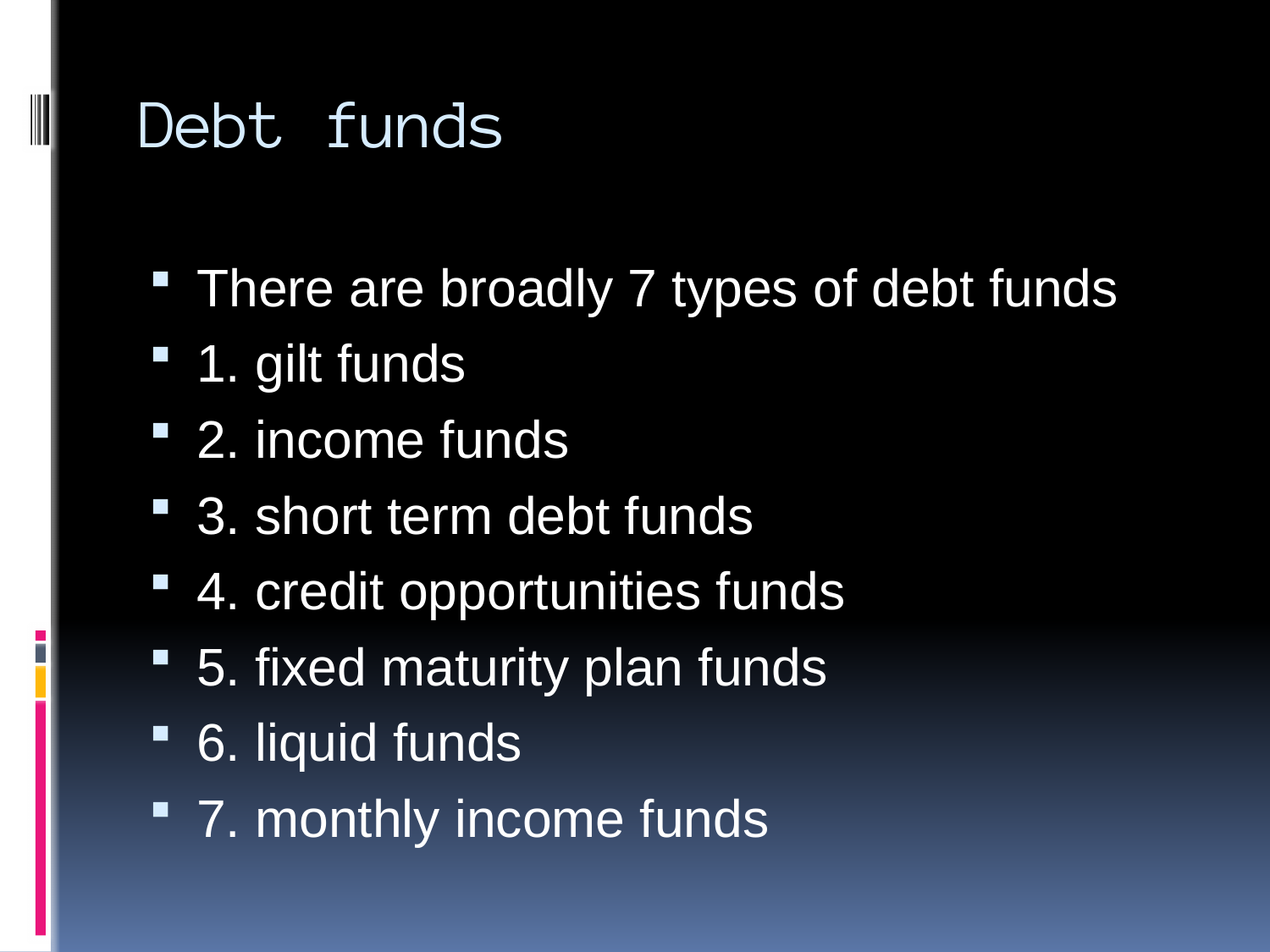

# Debt funds
There are broadly 7 types of debt funds
1. gilt funds
2. income funds
3. short term debt funds
4. credit opportunities funds
5. fixed maturity plan funds
6. liquid funds
7. monthly income funds